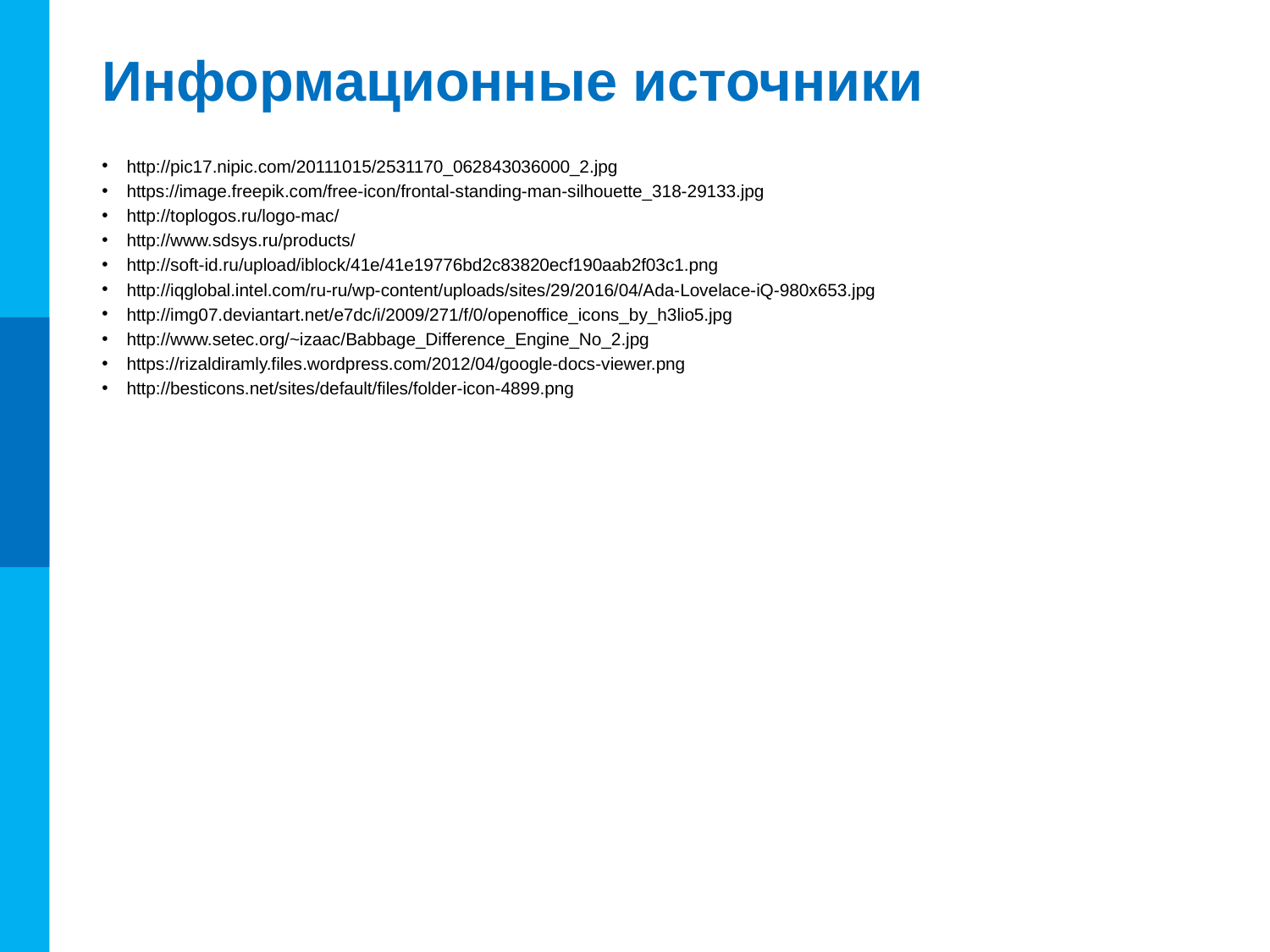

# Информационные источники
http://pic17.nipic.com/20111015/2531170_062843036000_2.jpg
https://image.freepik.com/free-icon/frontal-standing-man-silhouette_318-29133.jpg
http://toplogos.ru/logo-mac/
http://www.sdsys.ru/products/
http://soft-id.ru/upload/iblock/41e/41e19776bd2c83820ecf190aab2f03c1.png
http://iqglobal.intel.com/ru-ru/wp-content/uploads/sites/29/2016/04/Ada-Lovelace-iQ-980x653.jpg
http://img07.deviantart.net/e7dc/i/2009/271/f/0/openoffice_icons_by_h3lio5.jpg
http://www.setec.org/~izaac/Babbage_Difference_Engine_No_2.jpg
https://rizaldiramly.files.wordpress.com/2012/04/google-docs-viewer.png
http://besticons.net/sites/default/files/folder-icon-4899.png